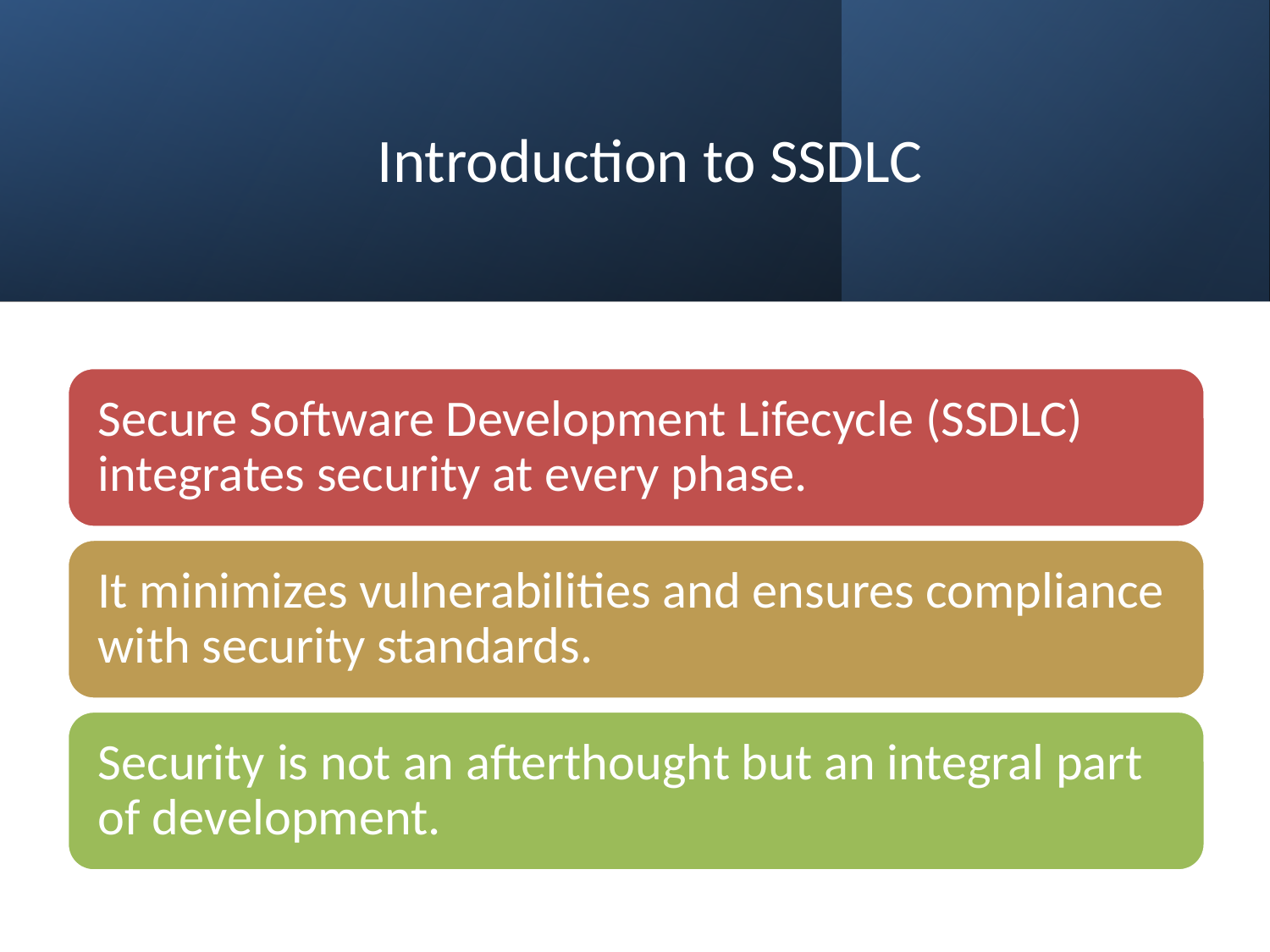

# Introduction to SSDLC
Secure Software Development Lifecycle (SSDLC) integrates security at every phase.
It minimizes vulnerabilities and ensures compliance with security standards.
Security is not an afterthought but an integral part of development.